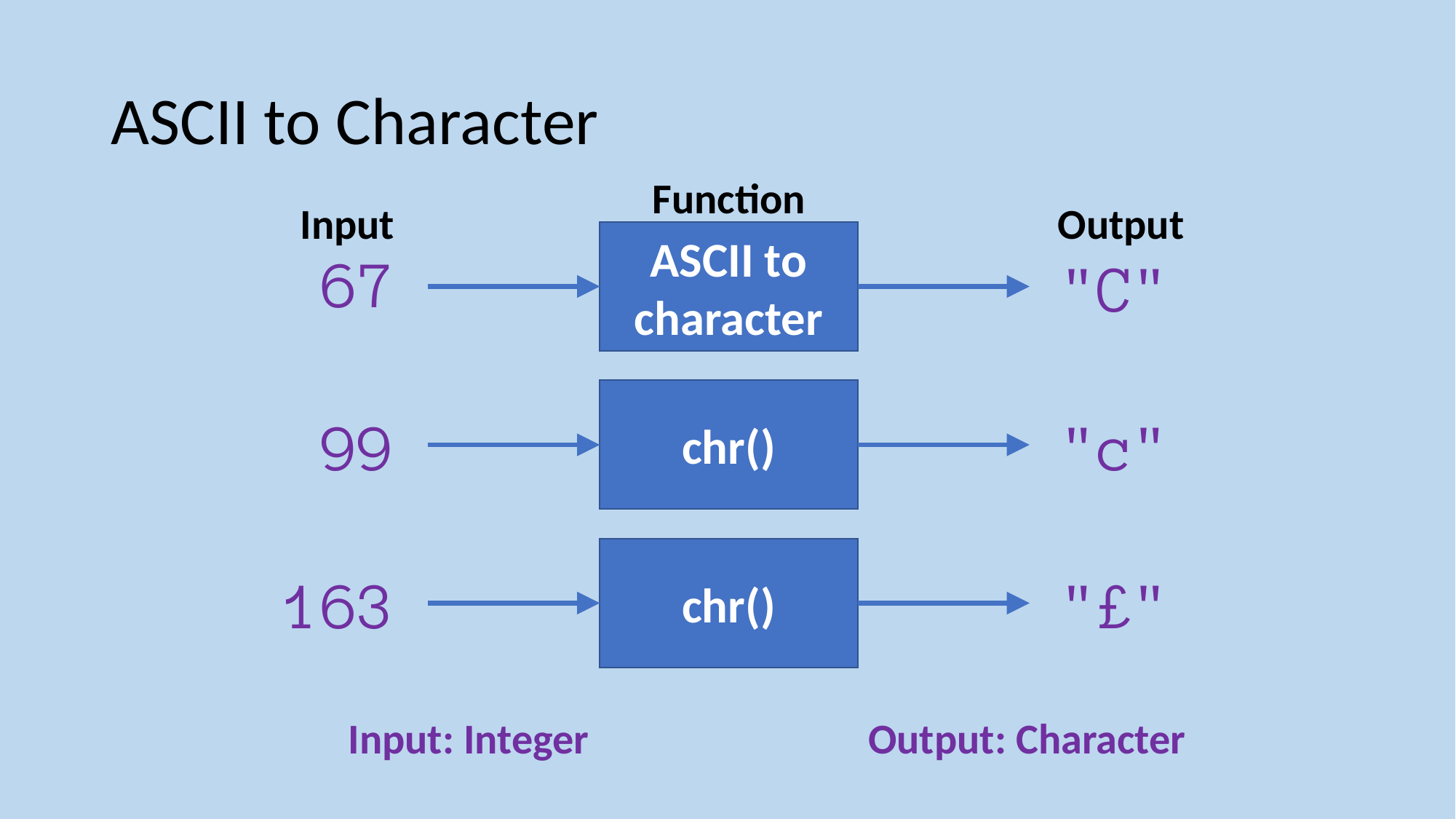

# ASCII to Character
Function
Input
Output
ASCII to character
67
"C"
chr()
"c"
99
chr()
"£"
163
Input: Integer
Output: Character